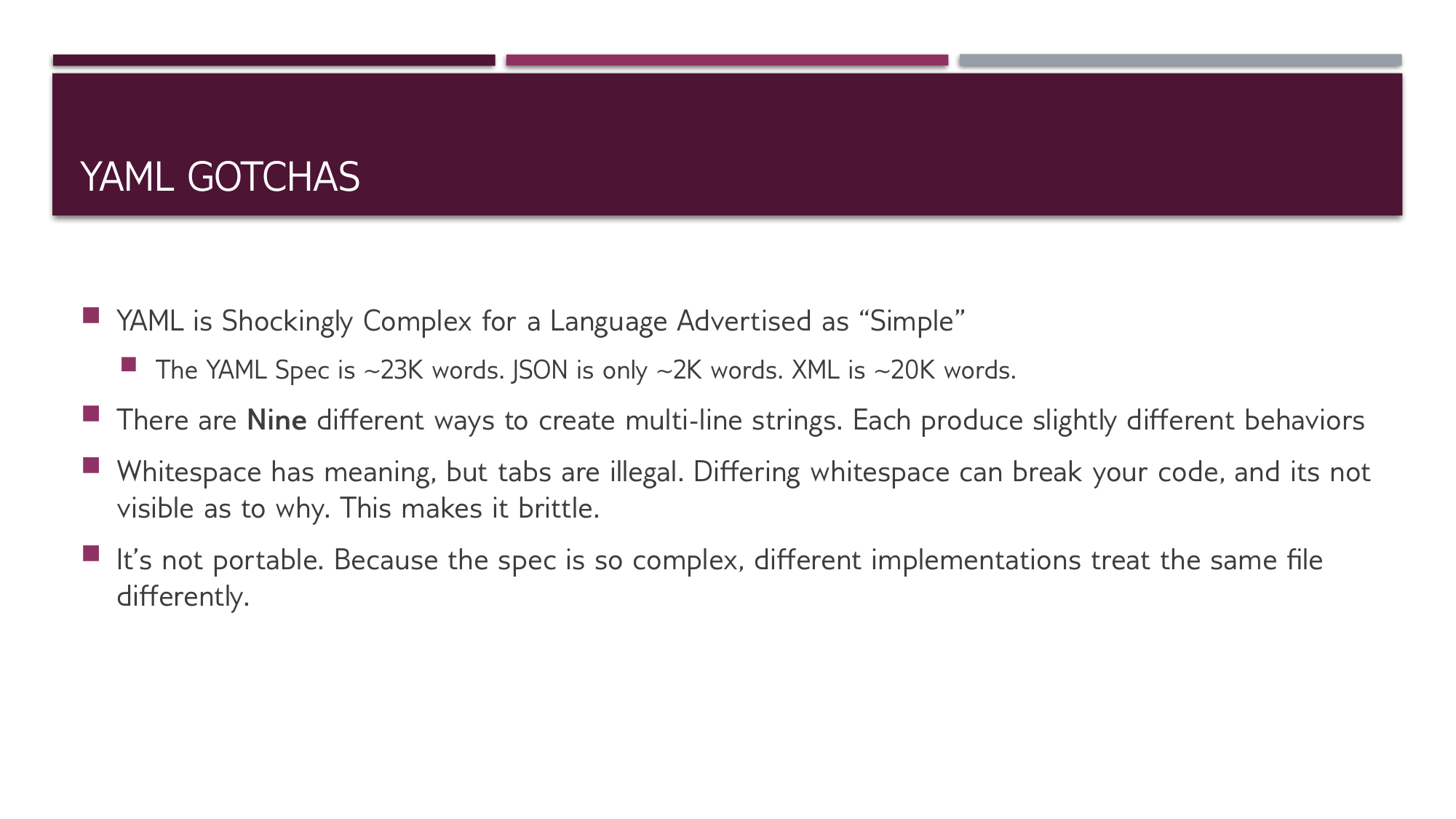

# YAML Gotchas
YAML is Shockingly Complex for a Language Advertised as “Simple”
The YAML Spec is ~23K words. JSON is only ~2K words. XML is ~20K words.
There are Nine different ways to create multi-line strings. Each produce slightly different behaviors
Whitespace has meaning, but tabs are illegal. Differing whitespace can break your code, and its not visible as to why. This makes it brittle.
It’s not portable. Because the spec is so complex, different implementations treat the same file differently.